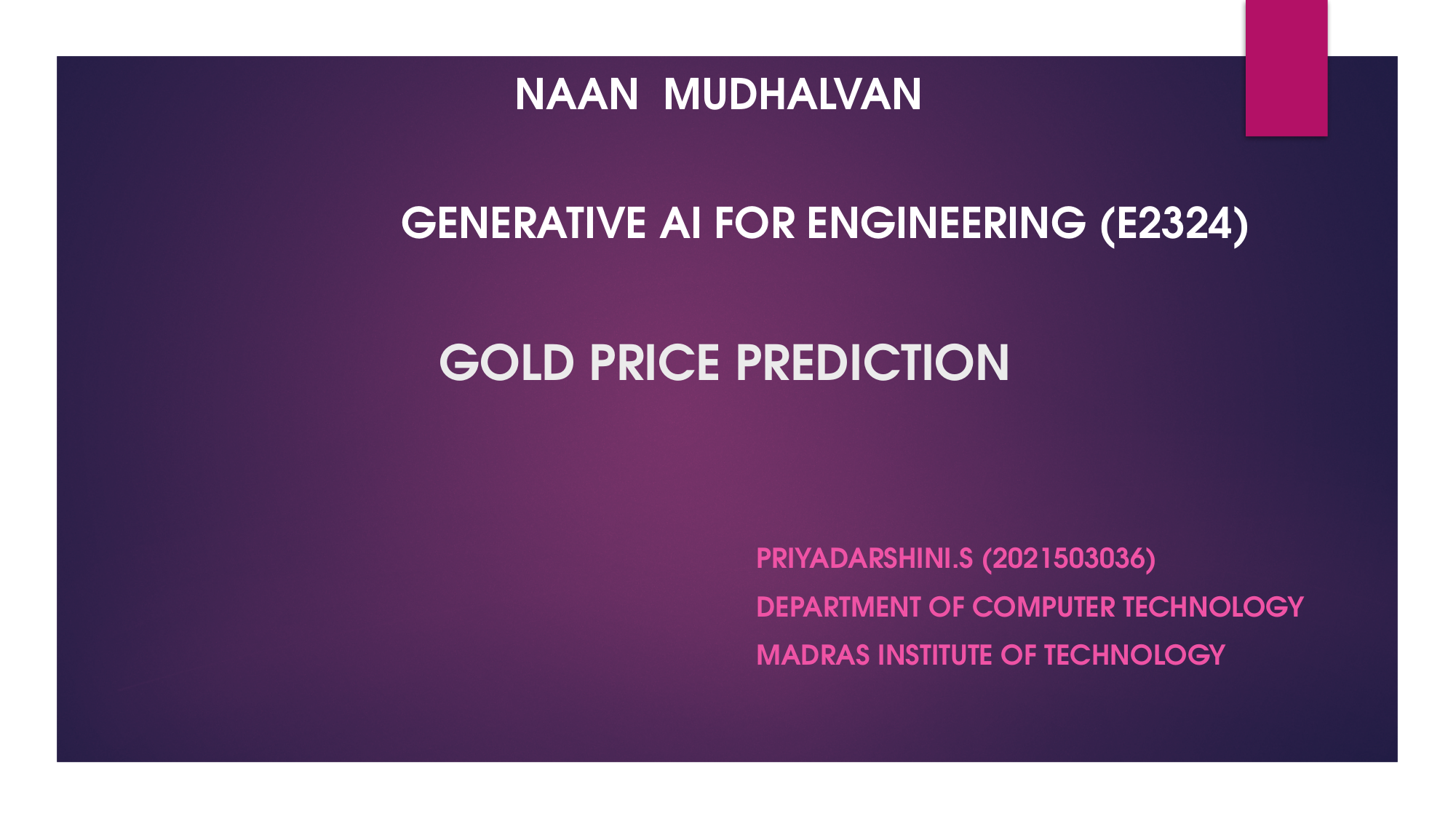

NAAN  MUDHALVAN
GENERATIVE AI FOR ENGINEERING (E2324)
# GOLD PRICE PREDICTION

PRIYADARSHINI.S (2021503036)
DEPARTMENT OF COMPUTER TECHNOLOGY
MADRAS INSTITUTE OF TECHNOLOGY